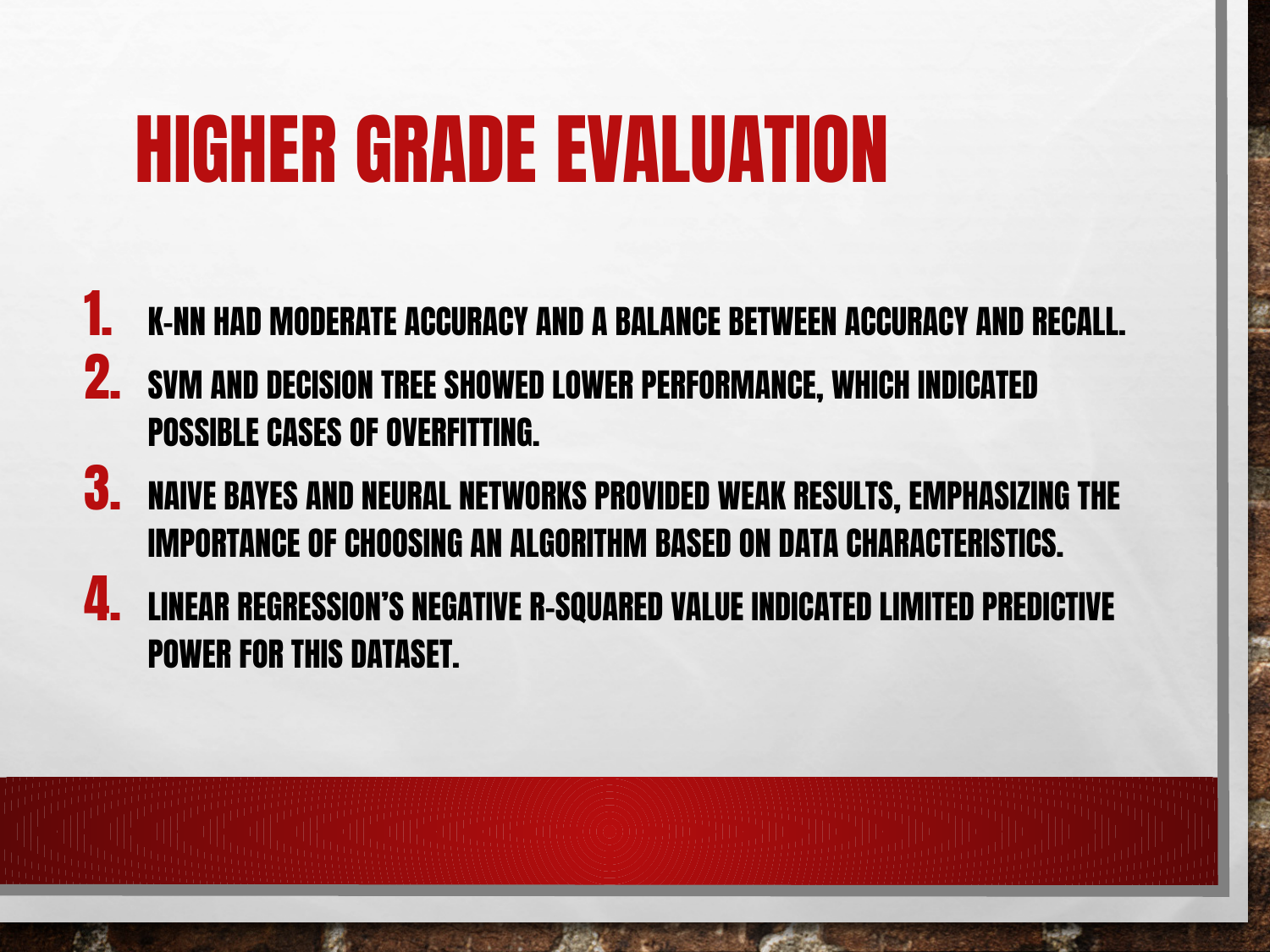

# Higher Grade Evaluation
K-NN had moderate accuracy and a balance between accuracy and recall.
SVM and Decision Tree showed lower performance, which indicated possible cases of overfitting.
Naive Bayes and Neural Networks provided weak results, emphasizing the importance of choosing an algorithm based on data characteristics.
Linear Regression’s negative R-squared value indicated limited predictive power for this dataset.